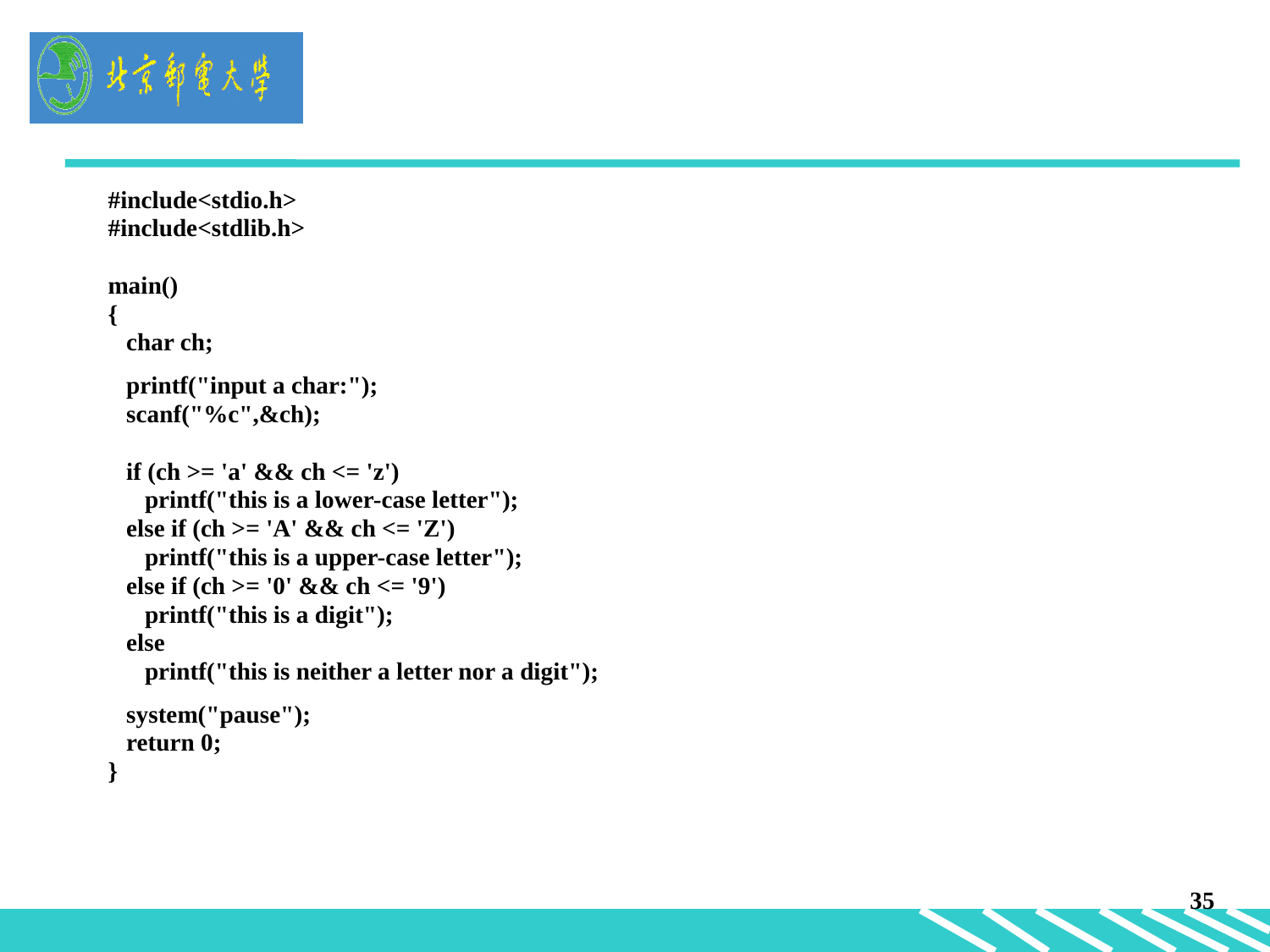

#
#include<stdio.h>
#include<stdlib.h>

main()
{
   char ch;

   printf("input a char:");
   scanf("%c",&ch);

   if (ch >= 'a' && ch <= 'z')
      printf("this is a lower-case letter");
   else if (ch >= 'A' && ch <= 'Z')
      printf("this is a upper-case letter");
   else if (ch >= '0' && ch <= '9')
      printf("this is a digit");
   else
      printf("this is neither a letter nor a digit");

   system("pause");
   return 0;
}

35